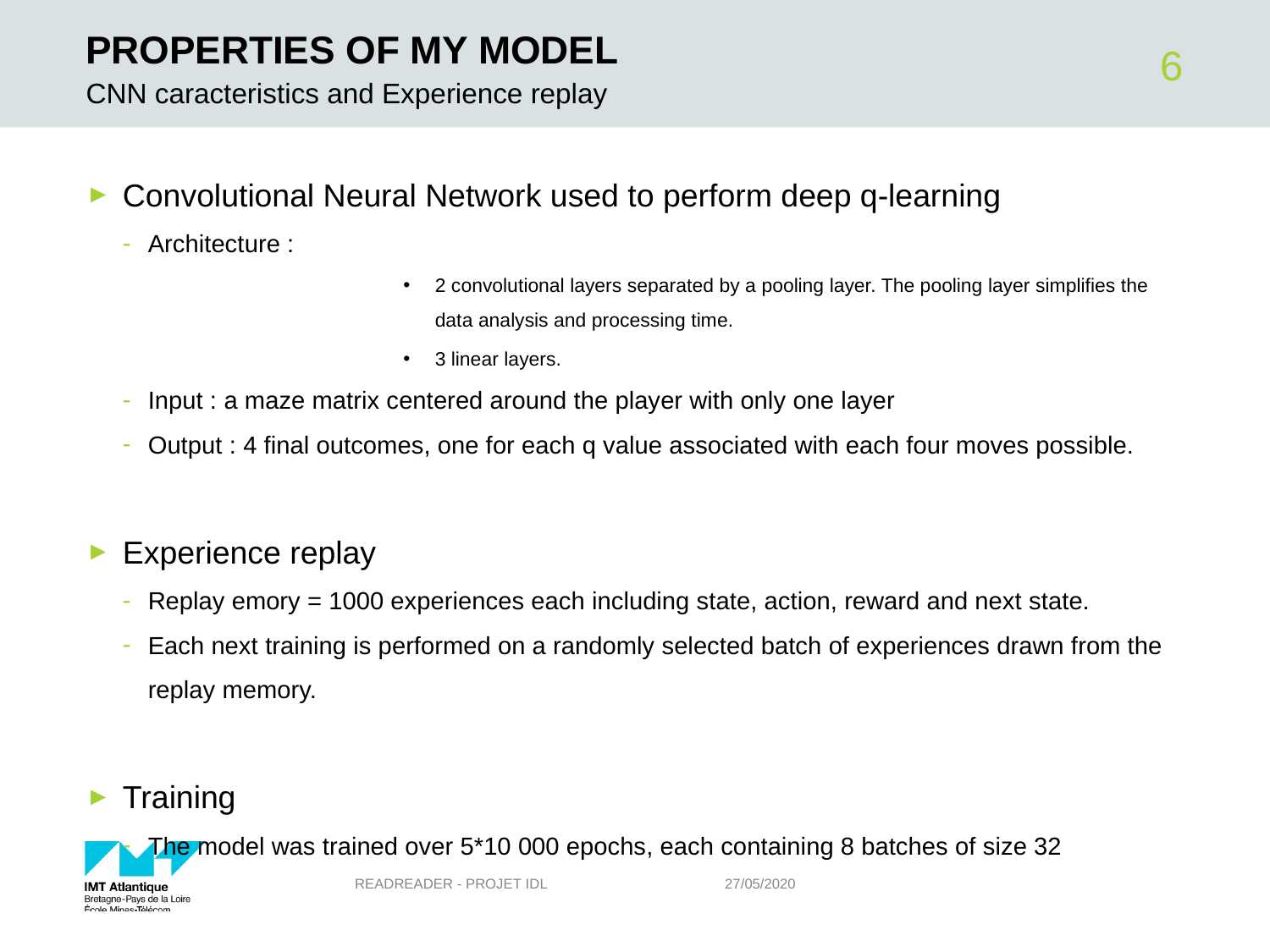

# Properties of my model
6
CNN caracteristics and Experience replay
Convolutional Neural Network used to perform deep q-learning
Architecture :
2 convolutional layers separated by a pooling layer. The pooling layer simplifies the data analysis and processing time.
3 linear layers.
Input : a maze matrix centered around the player with only one layer
Output : 4 final outcomes, one for each q value associated with each four moves possible.

Experience replay
Replay emory = 1000 experiences each including state, action, reward and next state.
Each next training is performed on a randomly selected batch of experiences drawn from the replay memory.

Training
The model was trained over 5*10 000 epochs, each containing 8 batches of size 32

ReadReader - Projet IDL
27/05/2020